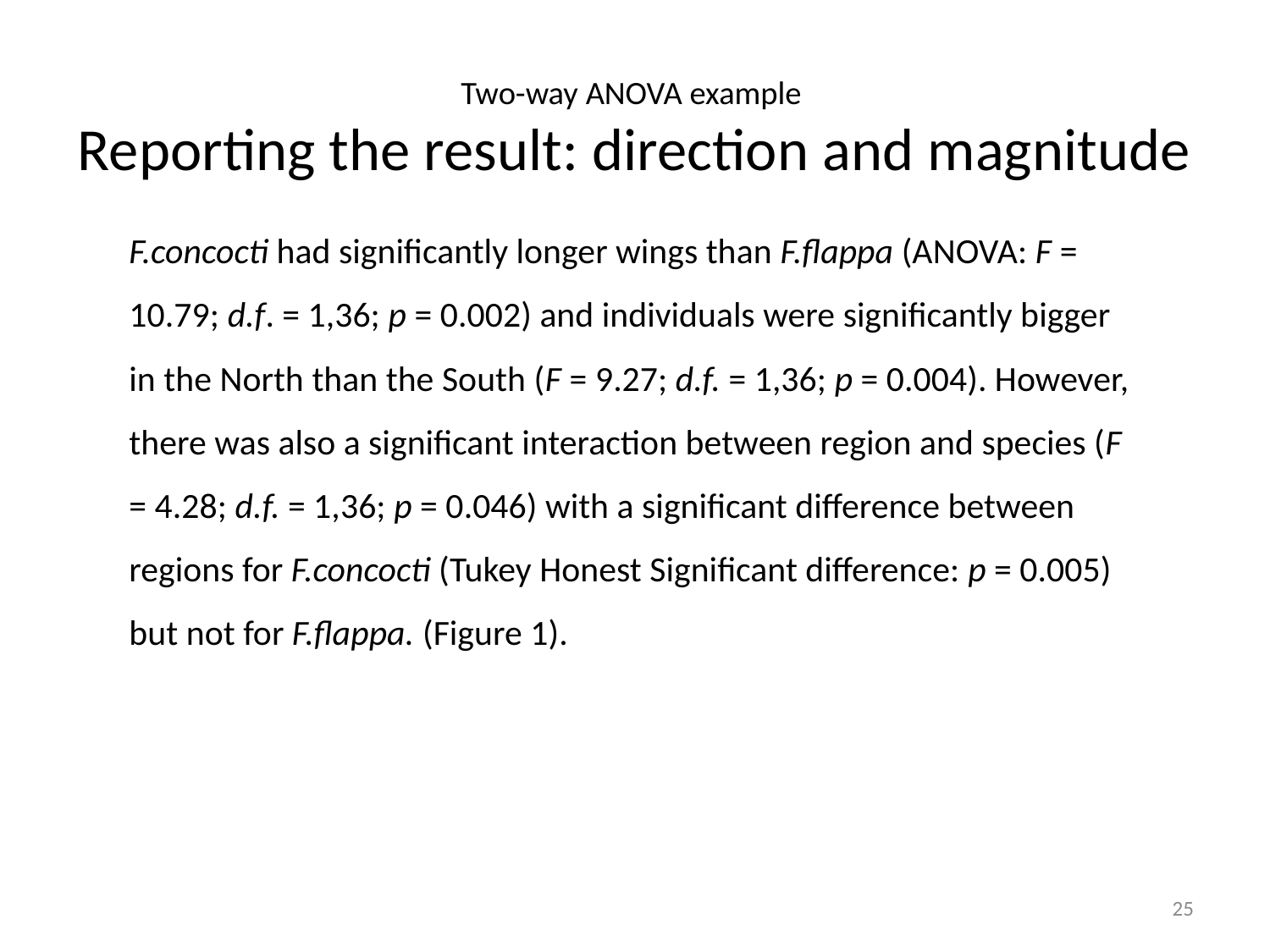

Two-way ANOVA example
Reporting the result: direction and magnitude
F.concocti had significantly longer wings than F.flappa (ANOVA: F = 10.79; d.f. = 1,36; p = 0.002) and individuals were significantly bigger in the North than the South (F = 9.27; d.f. = 1,36; p = 0.004). However, there was also a significant interaction between region and species (F = 4.28; d.f. = 1,36; p = 0.046) with a significant difference between regions for F.concocti (Tukey Honest Significant difference: p = 0.005) but not for F.flappa. (Figure 1).
25